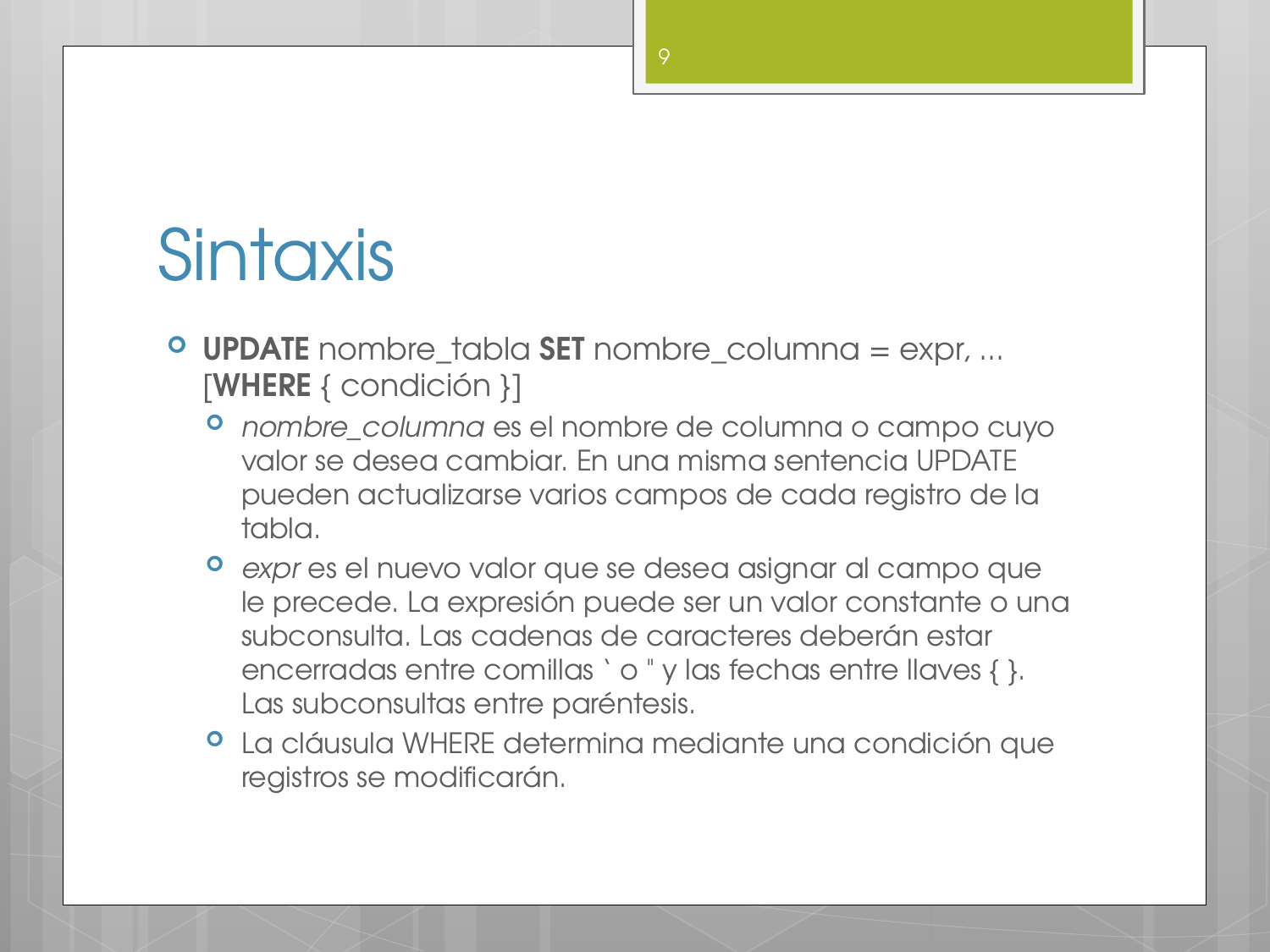

9
# Sintaxis
UPDATE nombre_tabla SET nombre_columna = expr, ...[WHERE { condición }]
nombre_columna es el nombre de columna o campo cuyo valor se desea cambiar. En una misma sentencia UPDATE pueden actualizarse varios campos de cada registro de la tabla.
expr es el nuevo valor que se desea asignar al campo que le precede. La expresión puede ser un valor constante o una subconsulta. Las cadenas de caracteres deberán estar encerradas entre comillas ‘ o " y las fechas entre llaves { }. Las subconsultas entre paréntesis.
La cláusula WHERE determina mediante una condición que registros se modificarán.